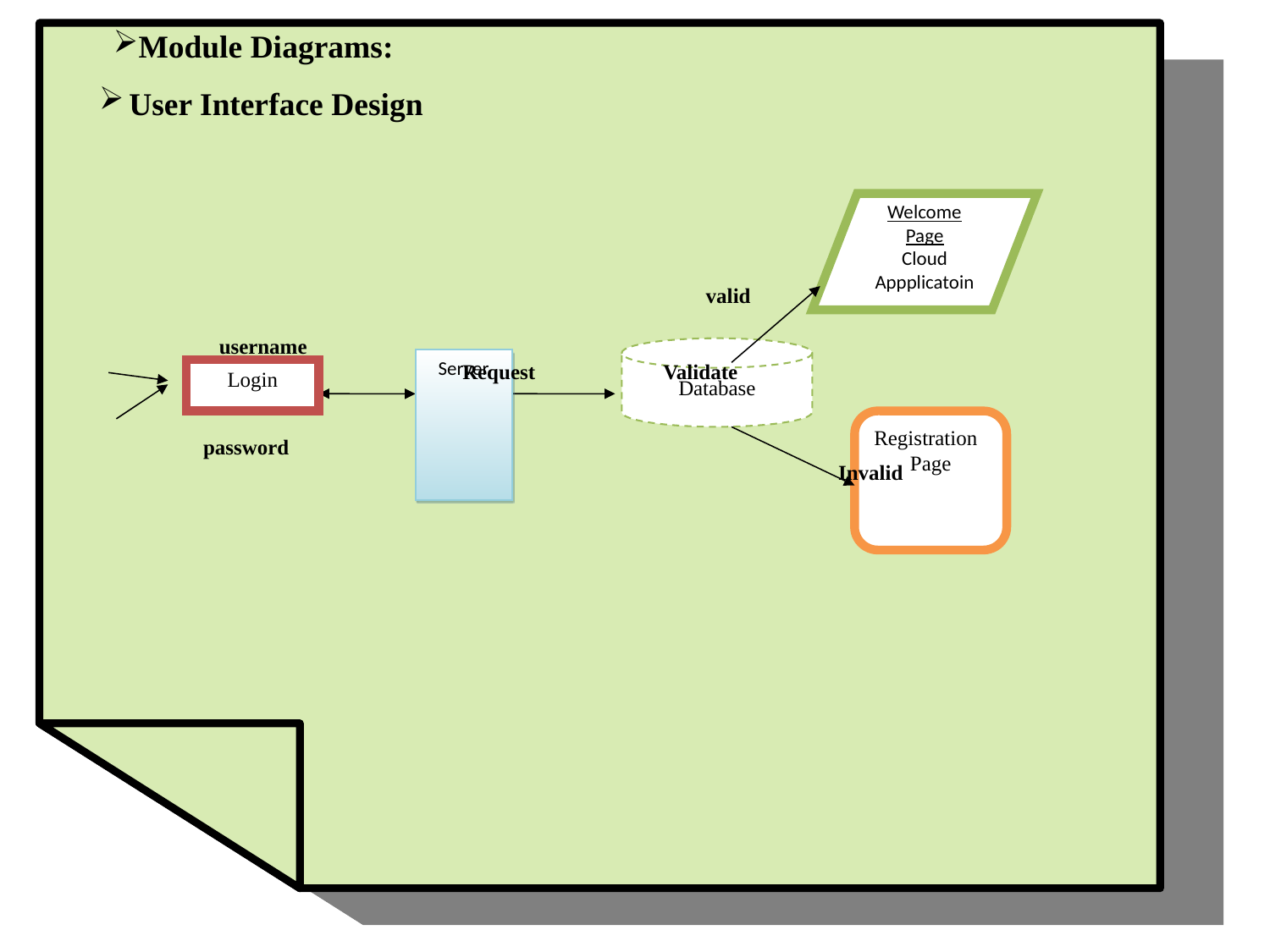

Module Diagrams:
User Interface Design

   					           valid

                                       username
			             Request	   Validate

  	            password
						            Invalid

Welcome Page
Cloud Appplicatoin

Database
Server
Login

Registration
Page